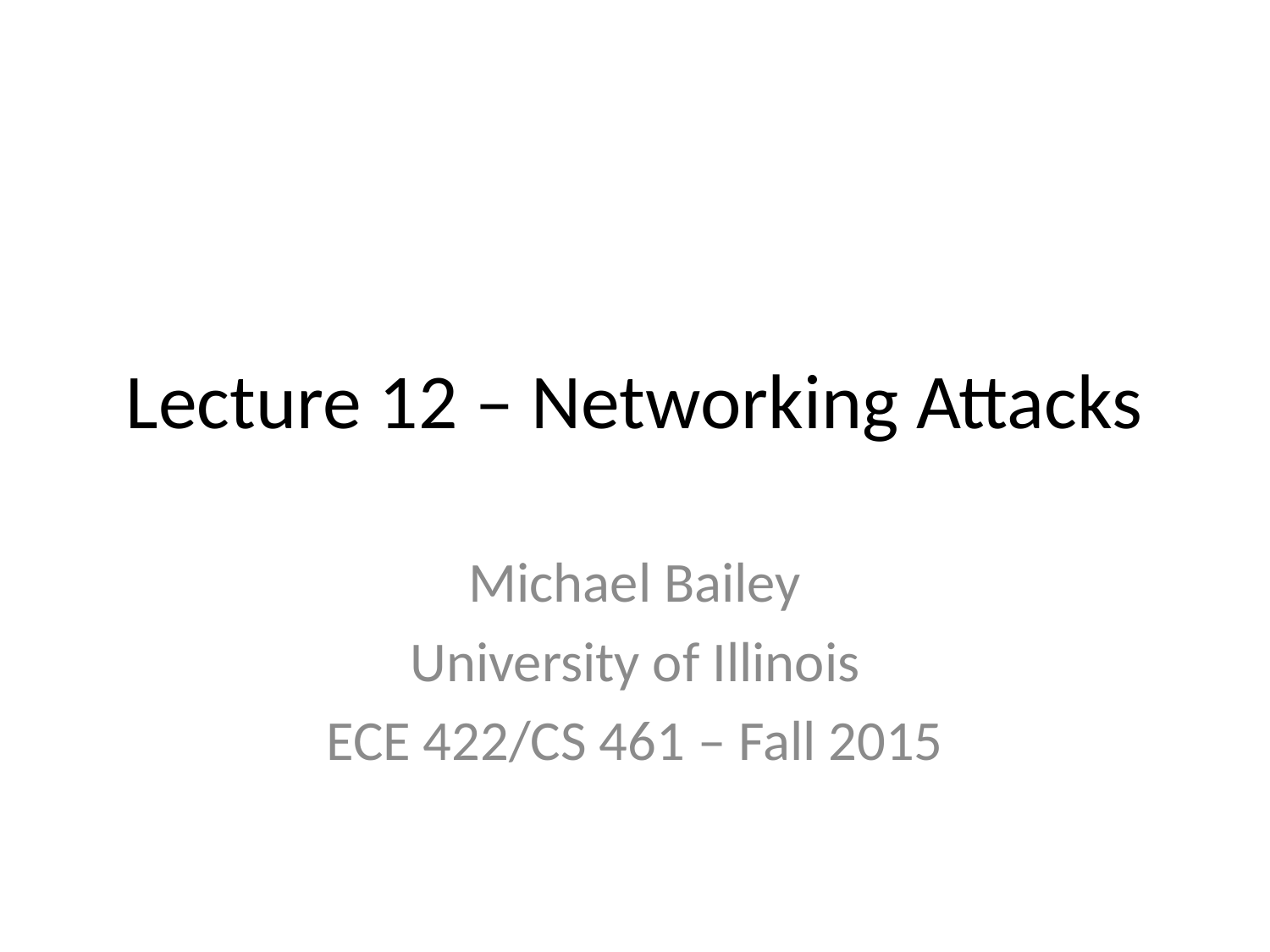

# Lecture 12 – Networking Attacks
Michael Bailey
University of Illinois
ECE 422/CS 461 – Fall 2015